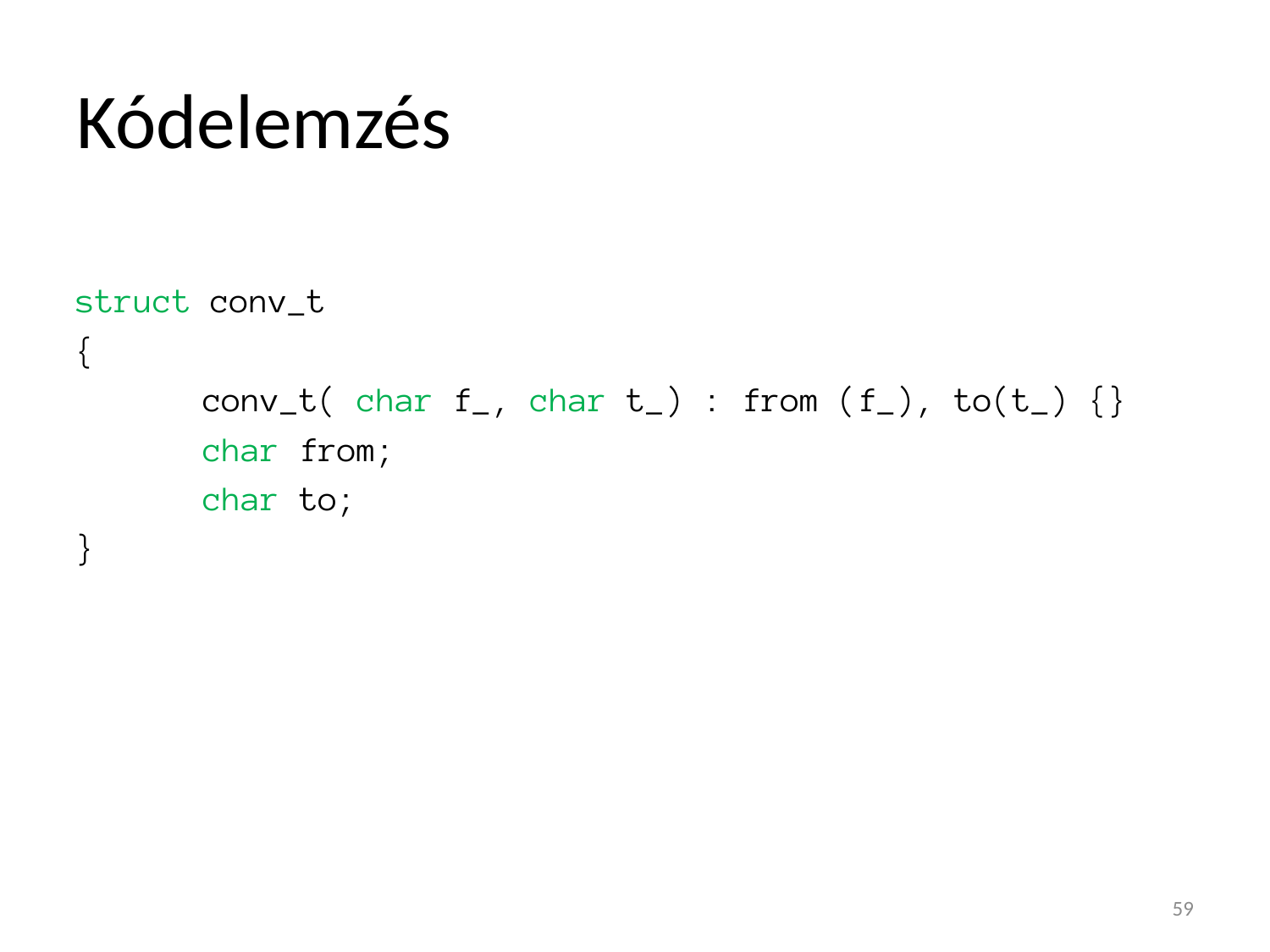

# Kódelemzés

struct conv_t
{
	conv_t( char f_, char t_) : from (f_), to(t_) {}
	char from;
	char to;
}
59